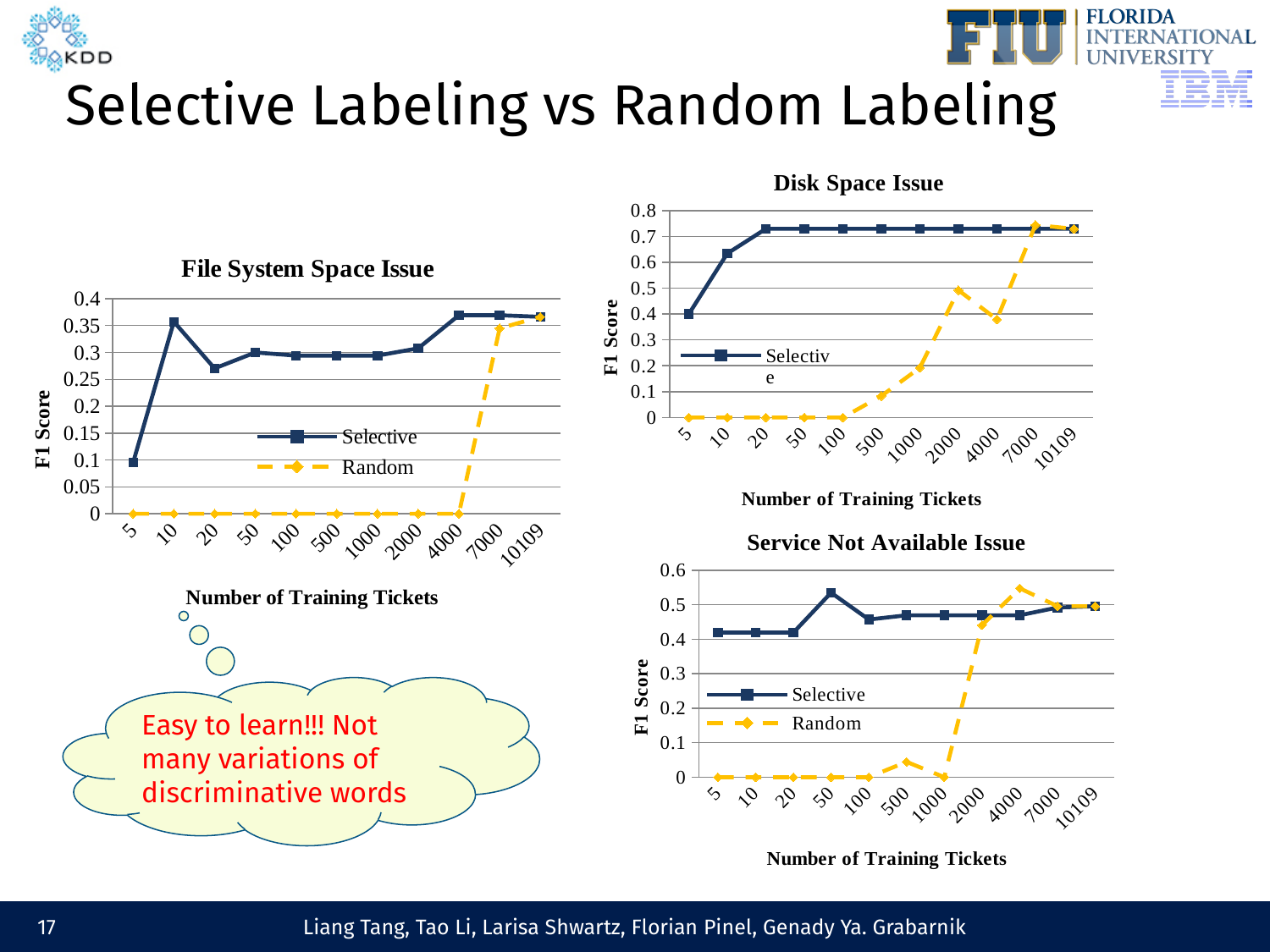

# Selective Labeling vs Random Labeling

### Chart: Disk Space Issue

| Category |  |  |
|---|---|---|
| 5 | 0.4 | 0.0 |
| 10 | 0.634146341463414 | 0.0 |
| 20 | 0.729411764705882 | 0.0 |
| 50 | 0.729411764705882 | 0.0 |
| 100 | 0.729411764705882 | 0.0 |
| 500 | 0.729411764705882 | 0.0833333333333333 |
| 1000 | 0.729411764705882 | 0.192307692307692 |
| 2000 | 0.729411764705882 | 0.492307692307692 |
| 4000 | 0.729411764705882 | 0.379310344827586 |
| 7000 | 0.729411764705882 | 0.744186046511627 |
| 10109 | 0.729411764705882 | 0.729411764705882 |

### Chart: File System Space Issue

| Category |  |  |
|---|---|---|
| 5 | 0.0952380952380952 | 0.0 |
| 10 | 0.357142857142857 | 0.0 |
| 20 | 0.27027027027027 | 0.0 |
| 50 | 0.3 | 0.0 |
| 100 | 0.294117647058823 | 0.0 |
| 500 | 0.294117647058823 | 0.0 |
| 1000 | 0.294117647058823 | 0.0 |
| 2000 | 0.307692307692307 | 0.0 |
| 4000 | 0.369230769230769 | 0.0 |
| 7000 | 0.369230769230769 | 0.344827586206896 |
| 10109 | 0.366197183098591 | 0.366197183098591 |

### Chart: Service Not Available Issue

| Category |  |  |
|---|---|---|
| 5 | 0.419354838709677 | 0.0 |
| 10 | 0.419354838709677 | 0.0 |
| 20 | 0.419354838709677 | 0.0 |
| 50 | 0.534883720930232 | 0.0 |
| 100 | 0.457142857142857 | 0.0 |
| 500 | 0.46938775510204 | 0.0444444444444444 |
| 1000 | 0.46938775510204 | 0.0 |
| 2000 | 0.46938775510204 | 0.440677966101694 |
| 4000 | 0.46938775510204 | 0.547619047619047 |
| 7000 | 0.491803278688524 | 0.495726495726495 |
| 10109 | 0.495575221238938 | 0.495575221238938 |
Easy to learn!!! Not many variations of discriminative words
Liang Tang, Tao Li, Larisa Shwartz, Florian Pinel, Genady Ya. Grabarnik
17